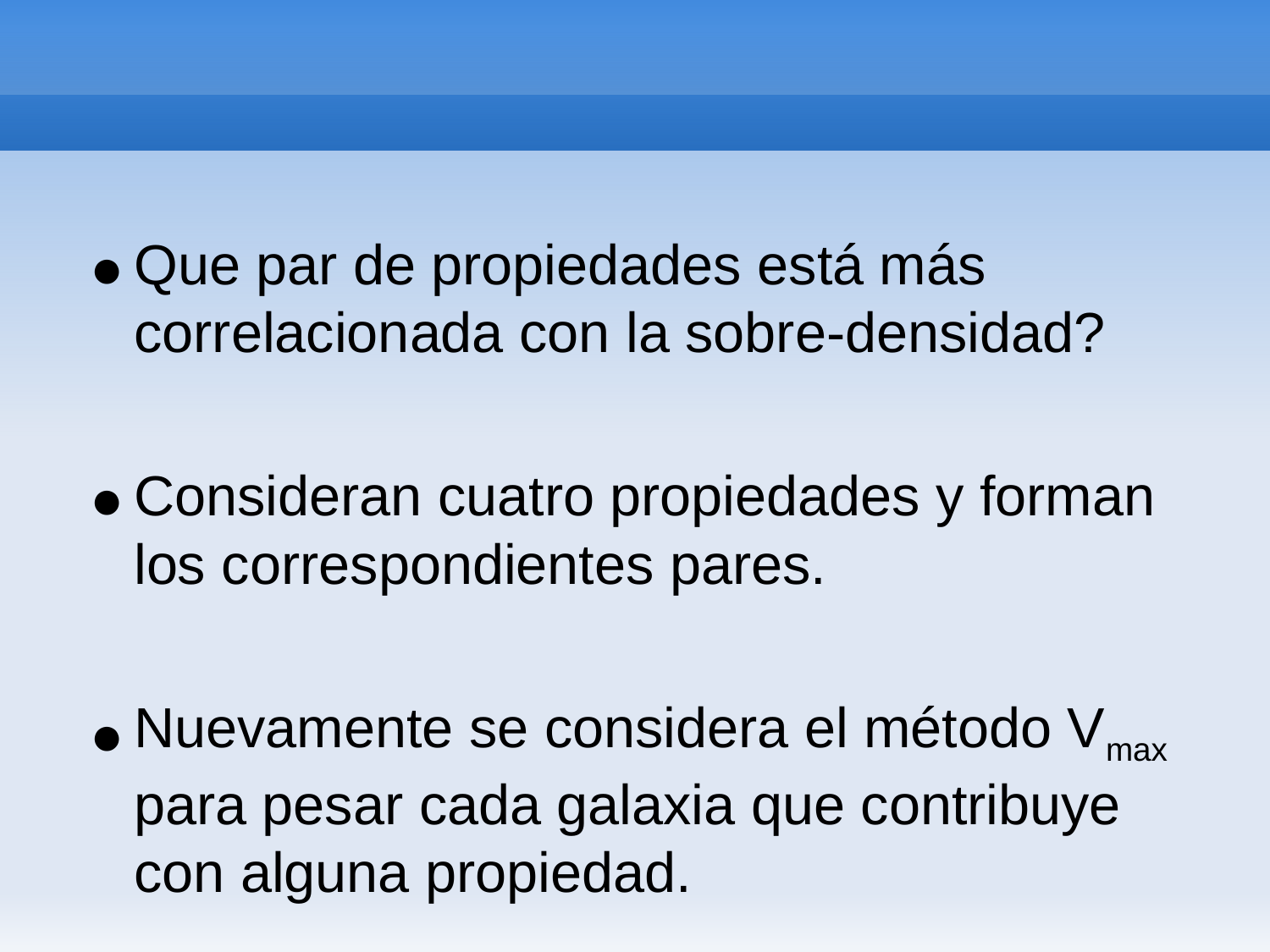

#
Que par de propiedades está más correlacionada con la sobre-densidad?

Consideran cuatro propiedades y forman los correspondientes pares.

Nuevamente se considera el método Vmax para pesar cada galaxia que contribuye con alguna propiedad.